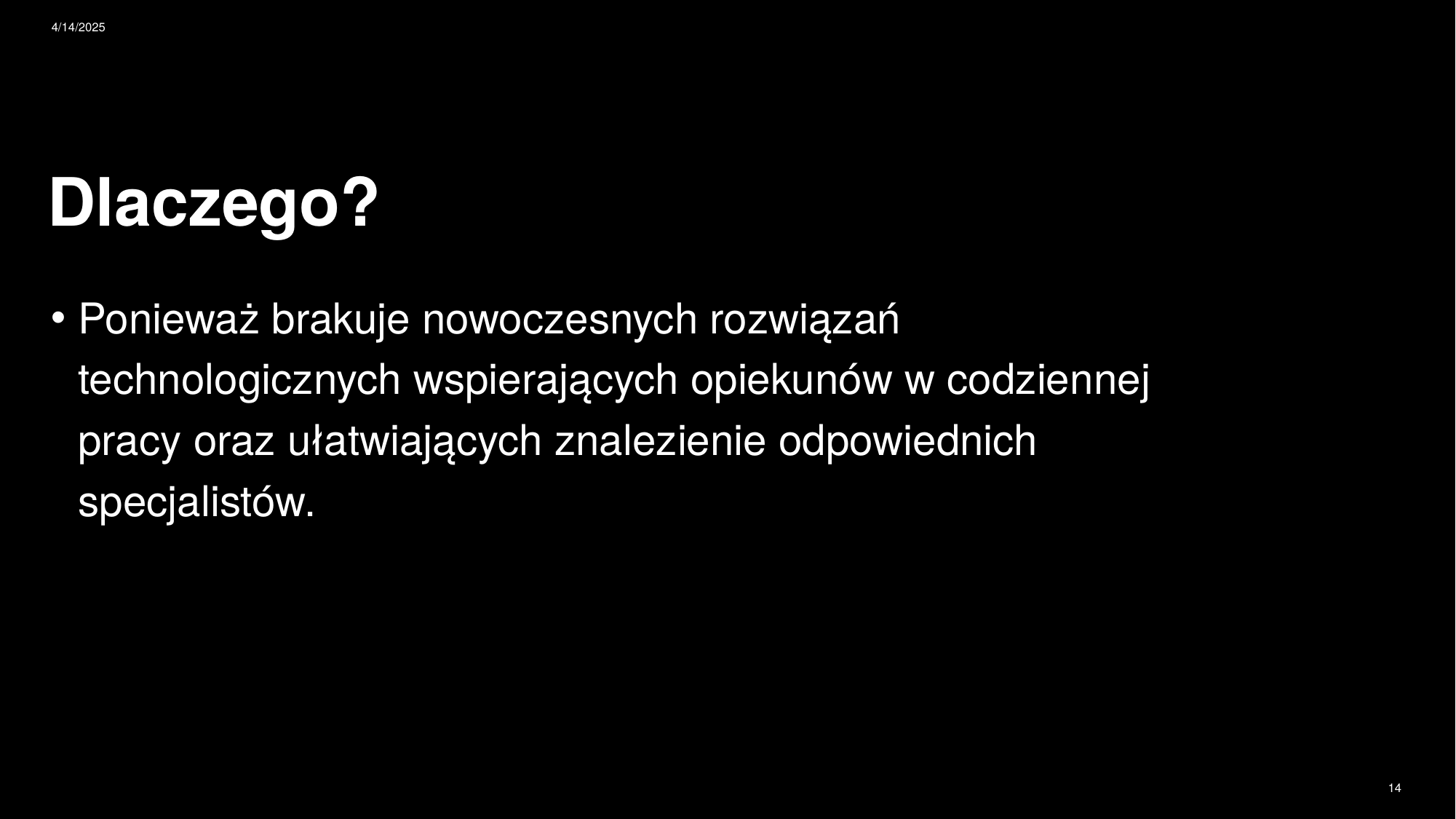

4/14/2025
# Dlaczego?
Ponieważ brakuje nowoczesnych rozwiązań technologicznych wspierających opiekunów w codziennej pracy oraz ułatwiających znalezienie odpowiednich specjalistów.

14